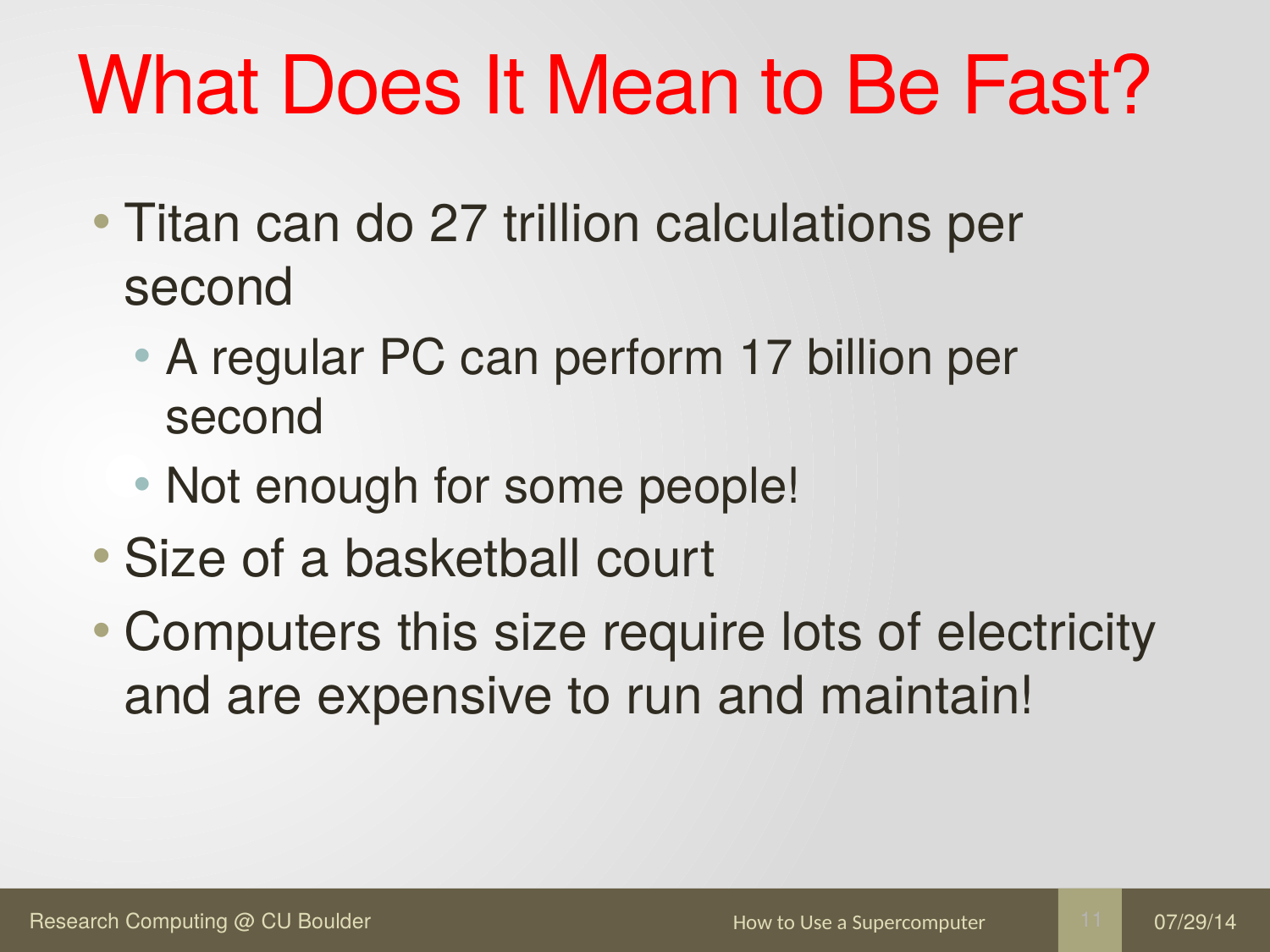

# What Does It Mean to Be Fast?
Titan can do 27 trillion calculations per second
A regular PC can perform 17 billion per second
Not enough for some people!
Size of a basketball court
Computers this size require lots of electricity and are expensive to run and maintain!
How to Use a Supercomputer
07/29/14
11